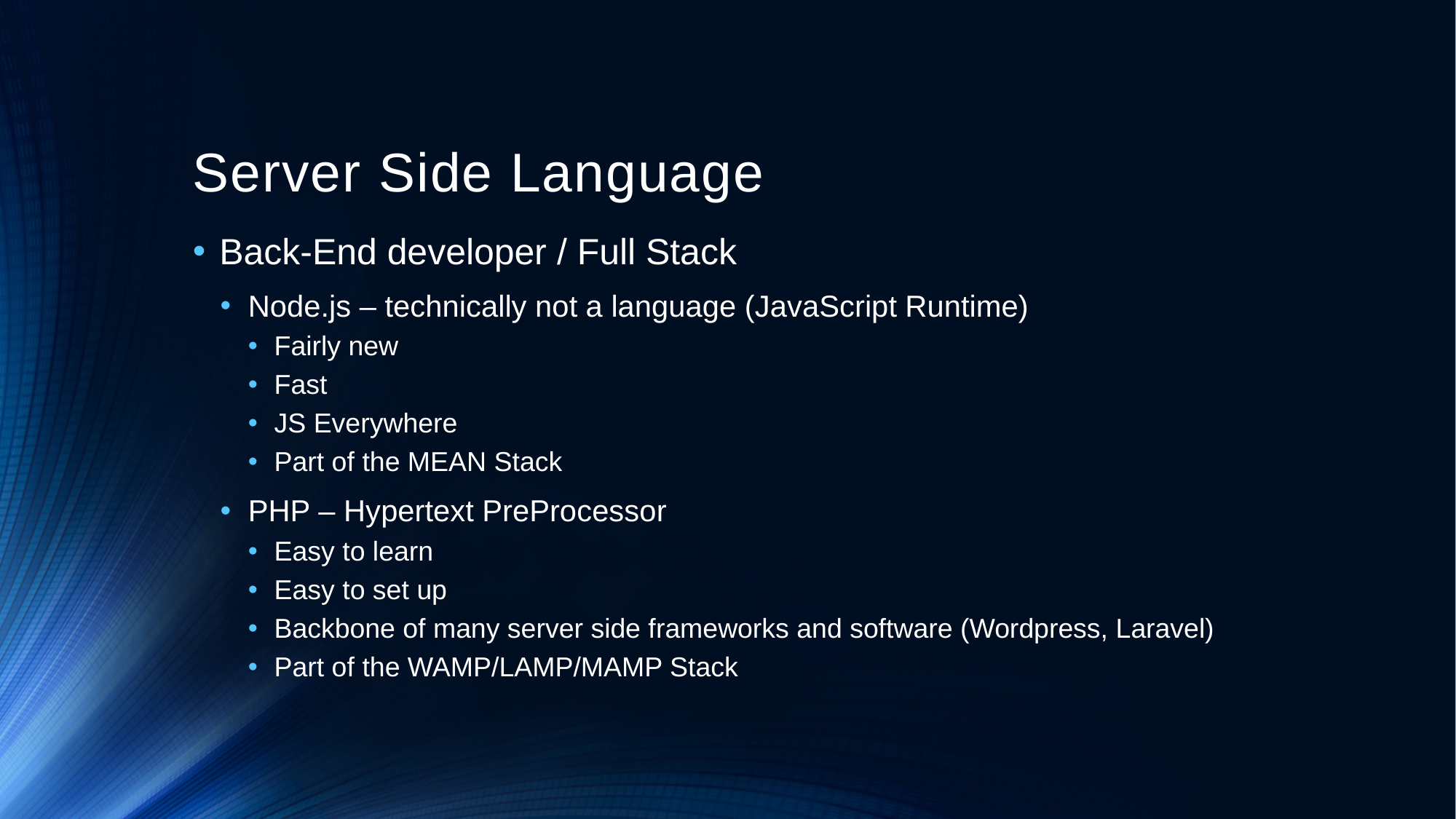

# Server Side Language
Back-End developer / Full Stack
Node.js – technically not a language (JavaScript Runtime)
Fairly new
Fast
JS Everywhere
Part of the MEAN Stack
PHP – Hypertext PreProcessor
Easy to learn
Easy to set up
Backbone of many server side frameworks and software (Wordpress, Laravel)
Part of the WAMP/LAMP/MAMP Stack